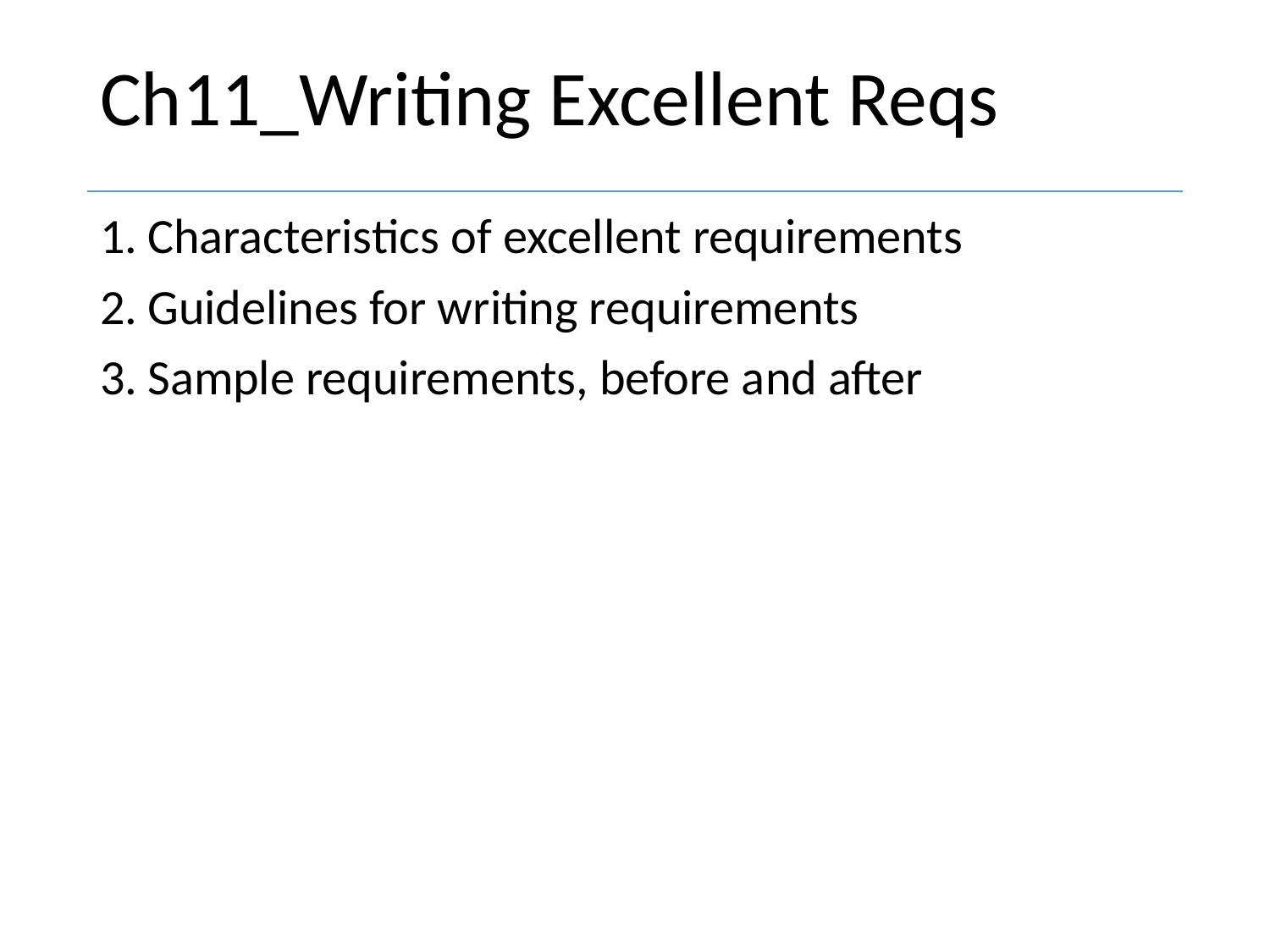

# Ch11_Writing Excellent Reqs
Characteristics of excellent requirements
Guidelines for writing requirements
Sample requirements, before and after